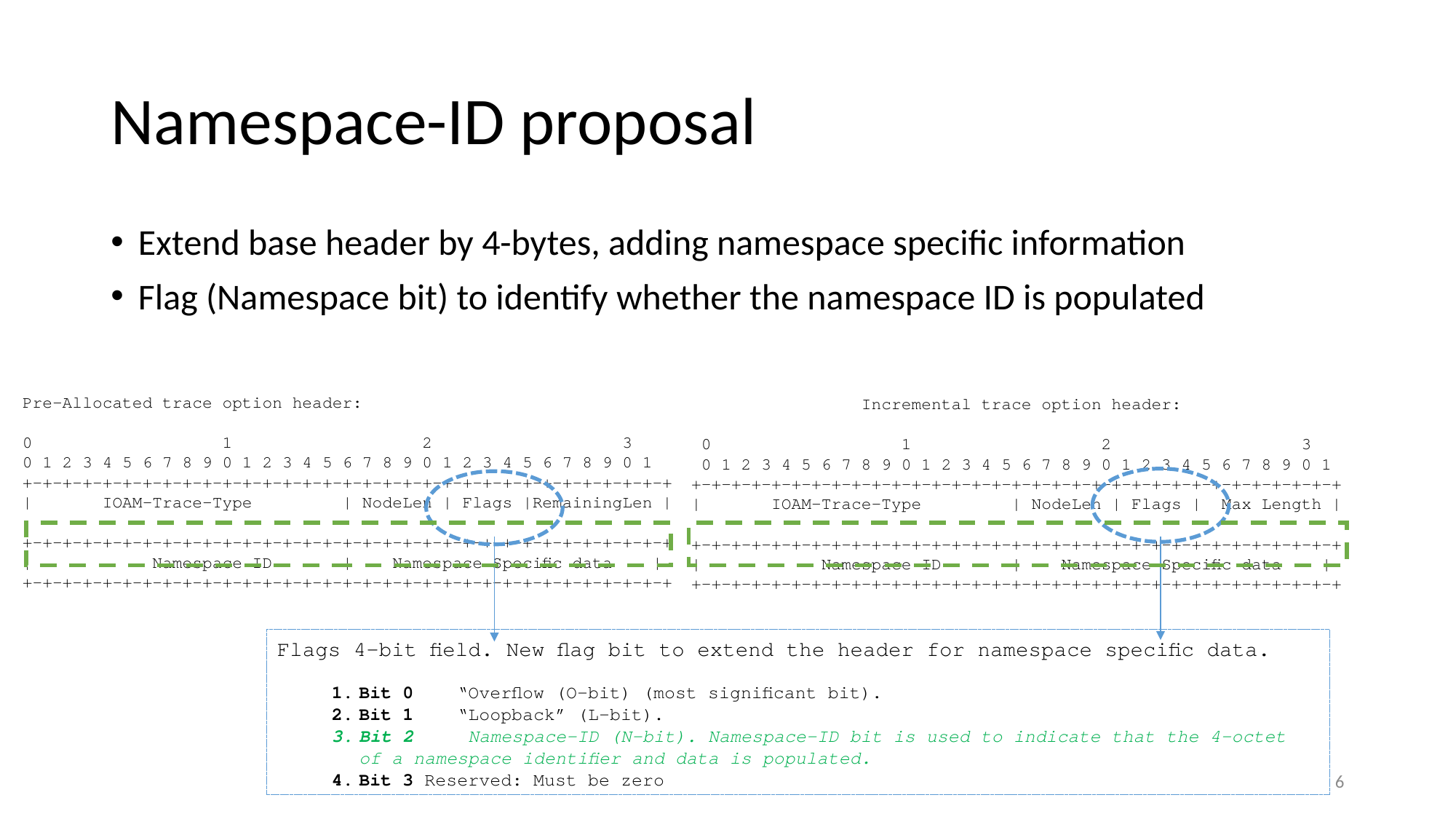

# Namespace-ID proposal
Extend base header by 4-bytes, adding namespace specific information
Flag (Namespace bit) to identify whether the namespace ID is populated
Pre-Allocated trace option header:

0                   1                   2                   3
0 1 2 3 4 5 6 7 8 9 0 1 2 3 4 5 6 7 8 9 0 1 2 3 4 5 6 7 8 9 0 1
+-+-+-+-+-+-+-+-+-+-+-+-+-+-+-+-+-+-+-+-+-+-+-+-+-+-+-+-+-+-+-+-+
|       IOAM-Trace-Type         | NodeLen | Flags |RemainingLen |
+-+-+-+-+-+-+-+-+-+-+-+-+-+-+-+-+-+-+-+-+-+-+-+-+-+-+-+-+-+-+-+-+
|            Namespace ID       |    Namespace Specific data    |
+-+-+-+-+-+-+-+-+-+-+-+-+-+-+-+-+-+-+-+-+-+-+-+-+-+-+-+-+-+-+-+-+

                 Incremental trace option header:

 0                   1                   2                   3
 0 1 2 3 4 5 6 7 8 9 0 1 2 3 4 5 6 7 8 9 0 1 2 3 4 5 6 7 8 9 0 1
+-+-+-+-+-+-+-+-+-+-+-+-+-+-+-+-+-+-+-+-+-+-+-+-+-+-+-+-+-+-+-+-+
|       IOAM-Trace-Type         | NodeLen | Flags |  Max Length |
+-+-+-+-+-+-+-+-+-+-+-+-+-+-+-+-+-+-+-+-+-+-+-+-+-+-+-+-+-+-+-+-+
|            Namespace ID       |    Namespace Specific data    |
+-+-+-+-+-+-+-+-+-+-+-+-+-+-+-+-+-+-+-+-+-+-+-+-+-+-+-+-+-+-+-+-+

Flags 4-bit field. New flag bit to extend the header for namespace specific data.

Bit 0    “Overflow (O-bit) (most significant bit).
Bit 1    “Loopback” (L-bit).
Bit 2     Namespace-ID (N-bit). Namespace-ID bit is used to indicate that the 4-octet of a namespace identifier and data is populated.
Bit 3 Reserved: Must be zero
6